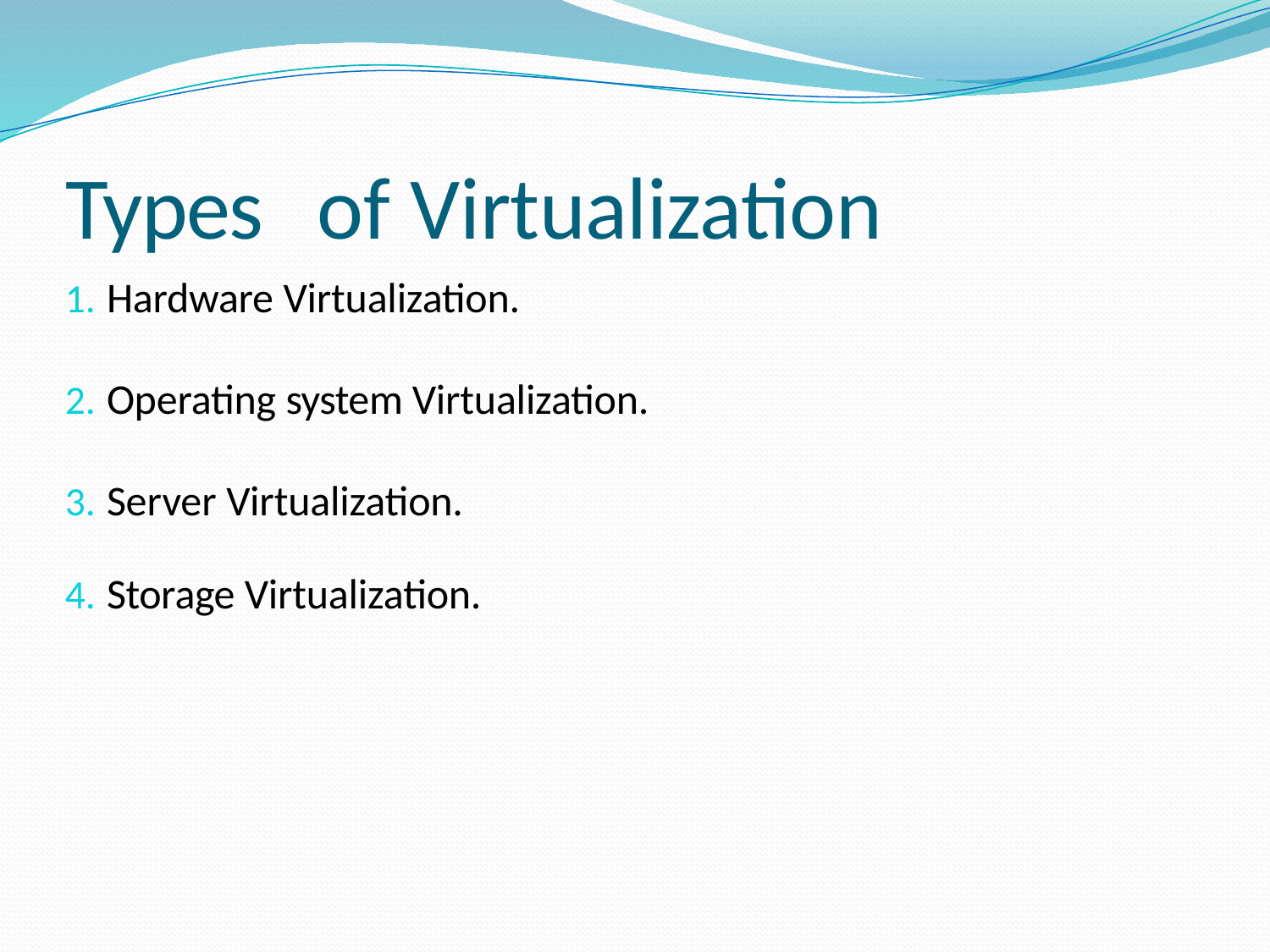

# Types	of Virtualization
Hardware Virtualization.

Operating system Virtualization.

Server Virtualization.

Storage Virtualization.